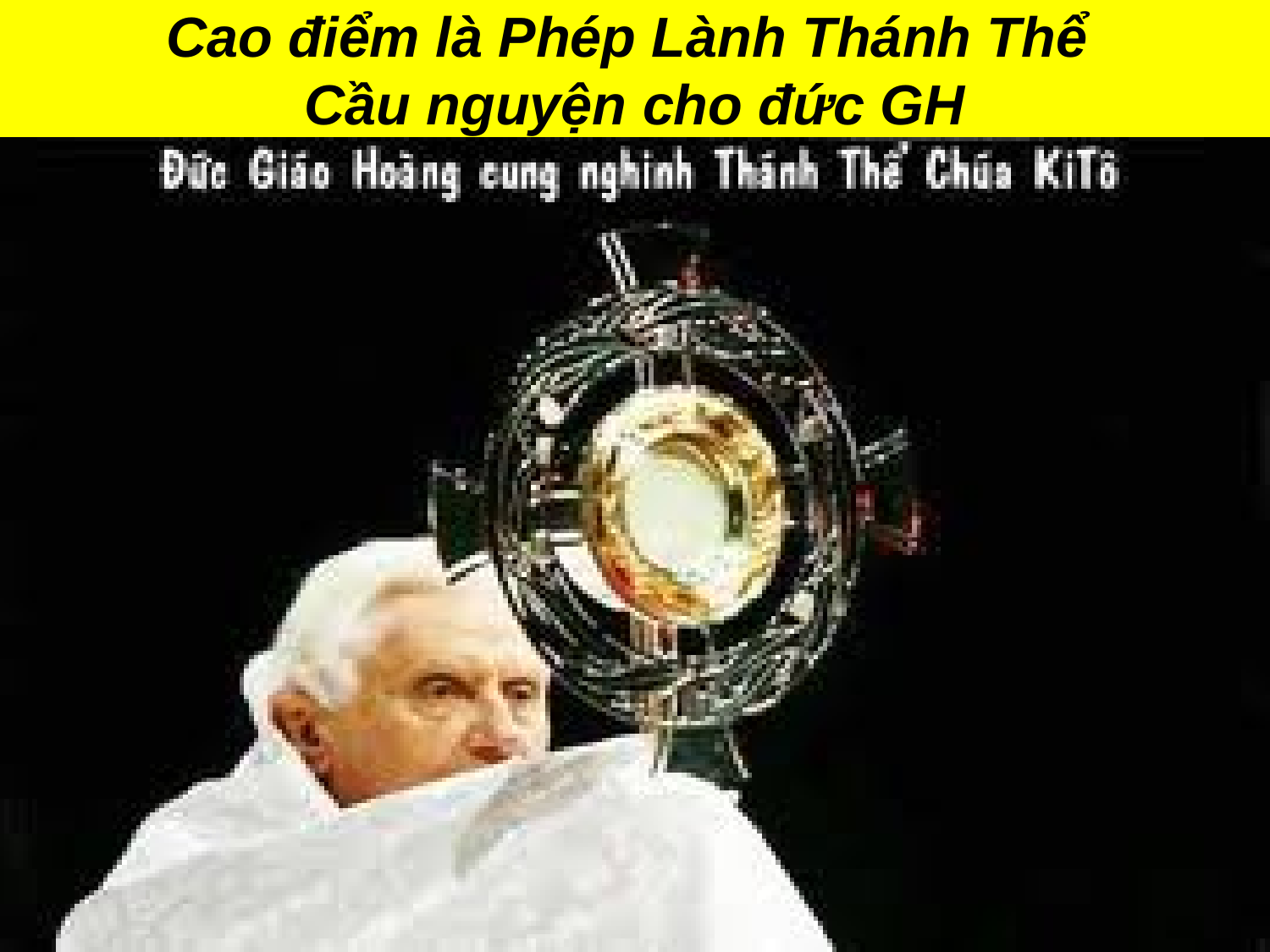

# Cao điểm là Phép Lành Thánh Thể Cầu nguyện cho đức GH